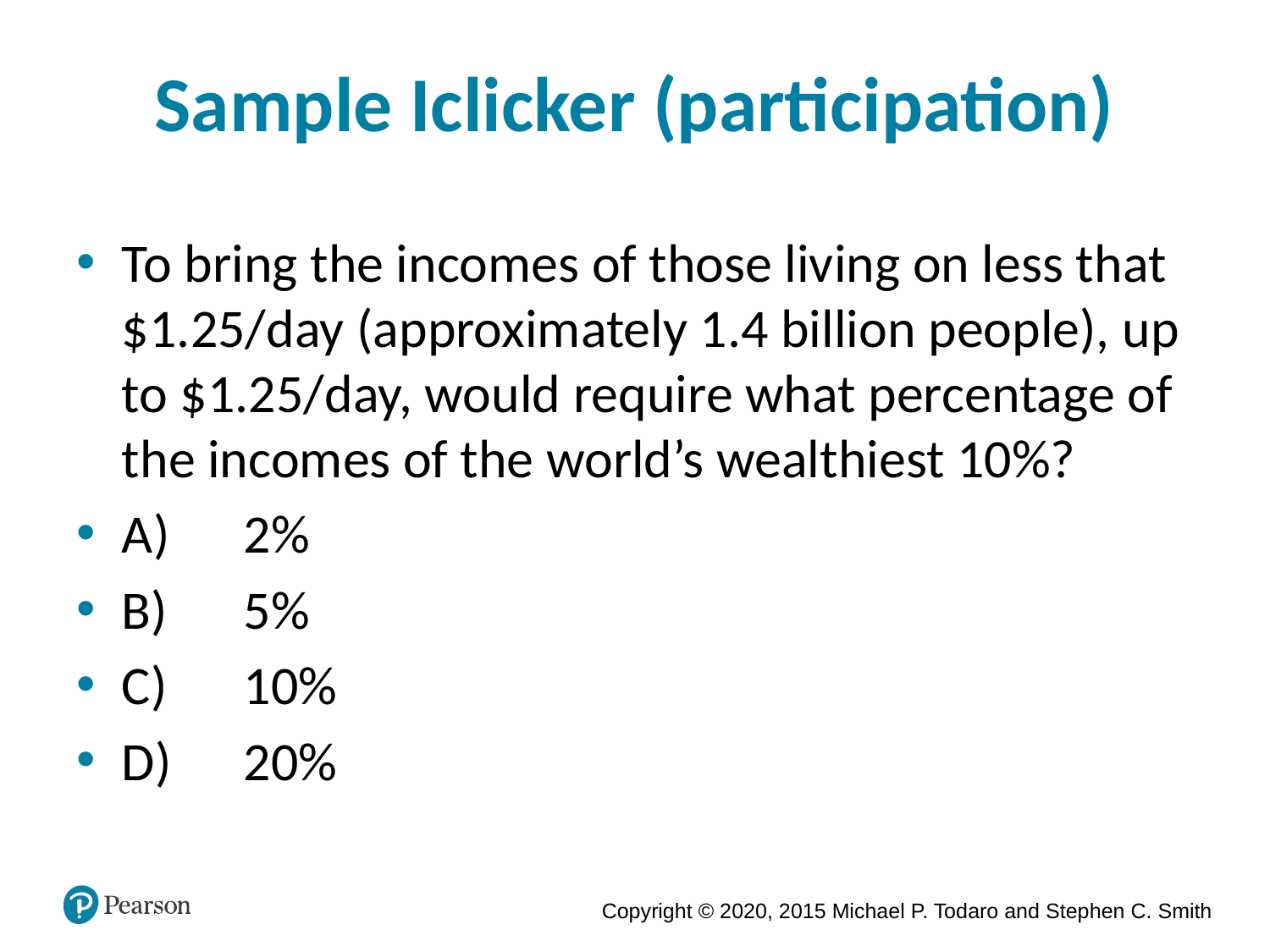

# Sample Iclicker (participation)
To bring the incomes of those living on less that $1.25/day (approximately 1.4 billion people), up to $1.25/day, would require what percentage of the incomes of the world’s wealthiest 10%?
A)	2%
B)	5%
C)	10%
D)	20%